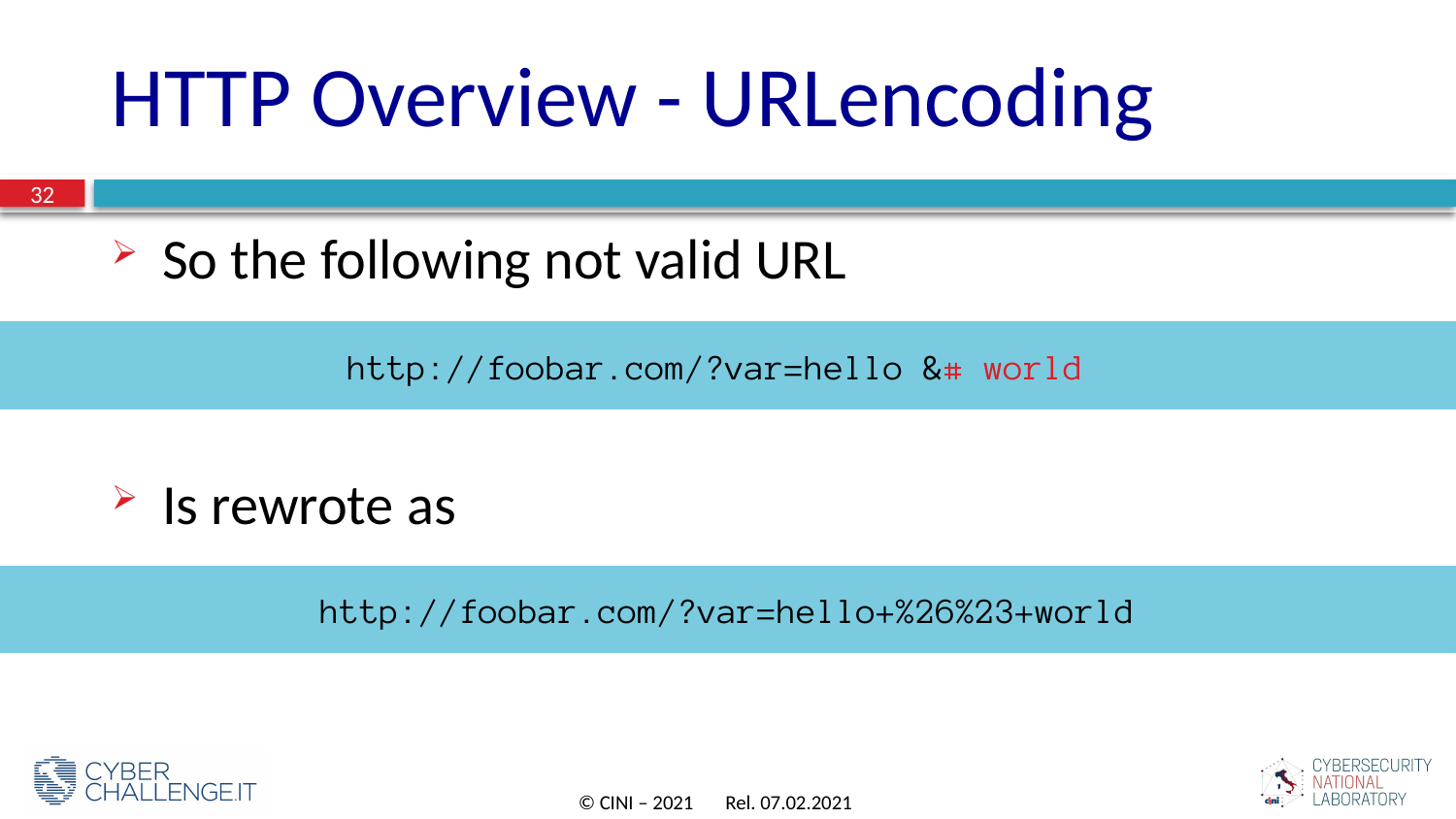

# HTTP Overview - URLencoding
32
So the following not valid URL

Is rewrote as

http://foobar.com/?var=hello &# world

http://foobar.com/?var=hello+%26%23+world